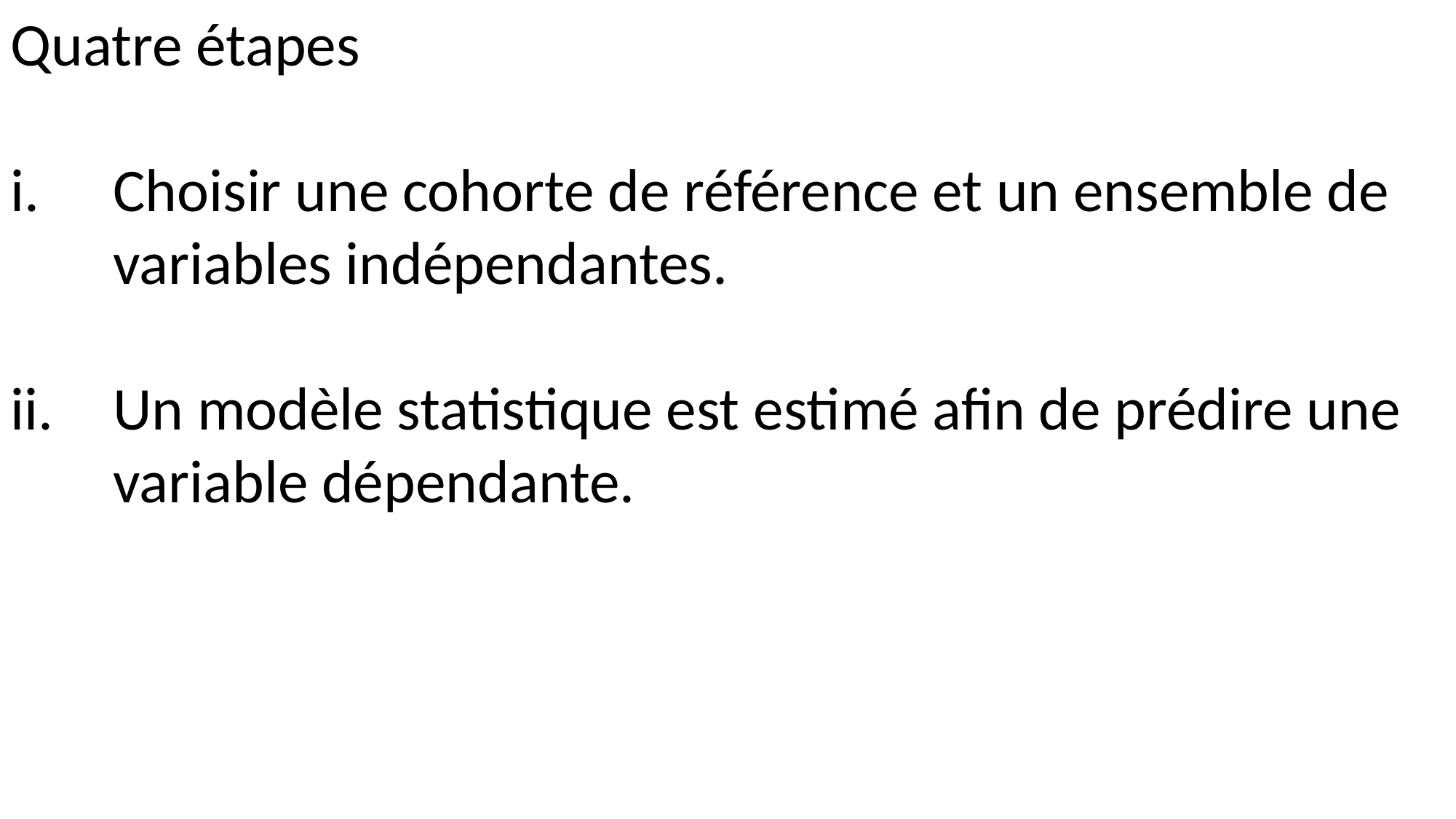

2.5. REGROUPEMENT HIÉRARCHIQUE
Quatre étapes

Choisir une cohorte de référence et un ensemble de variables indépendantes.

Un modèle statistique est estimé afin de prédire une variable dépendante.